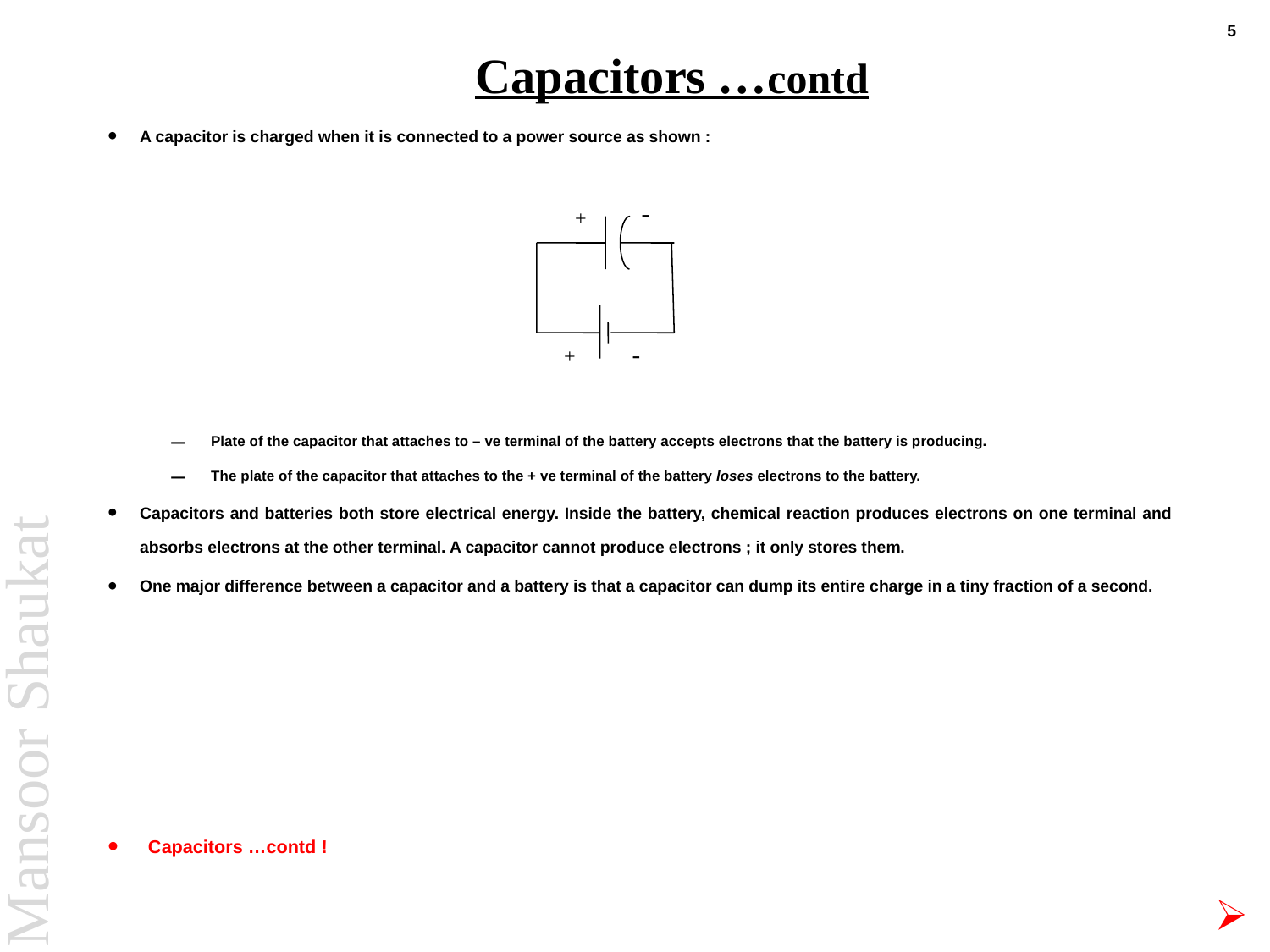

5
# Capacitors …contd
A capacitor is charged when it is connected to a power source as shown :
-
+

-

+

Plate of the capacitor that attaches to – ve terminal of the battery accepts electrons that the battery is producing.
The plate of the capacitor that attaches to the + ve terminal of the battery loses electrons to the battery.
Capacitors and batteries both store electrical energy. Inside the battery, chemical reaction produces electrons on one terminal and absorbs electrons at the other terminal. A capacitor cannot produce electrons ; it only stores them.
One major difference between a capacitor and a battery is that a capacitor can dump its entire charge in a tiny fraction of a second.
Capacitors …contd !